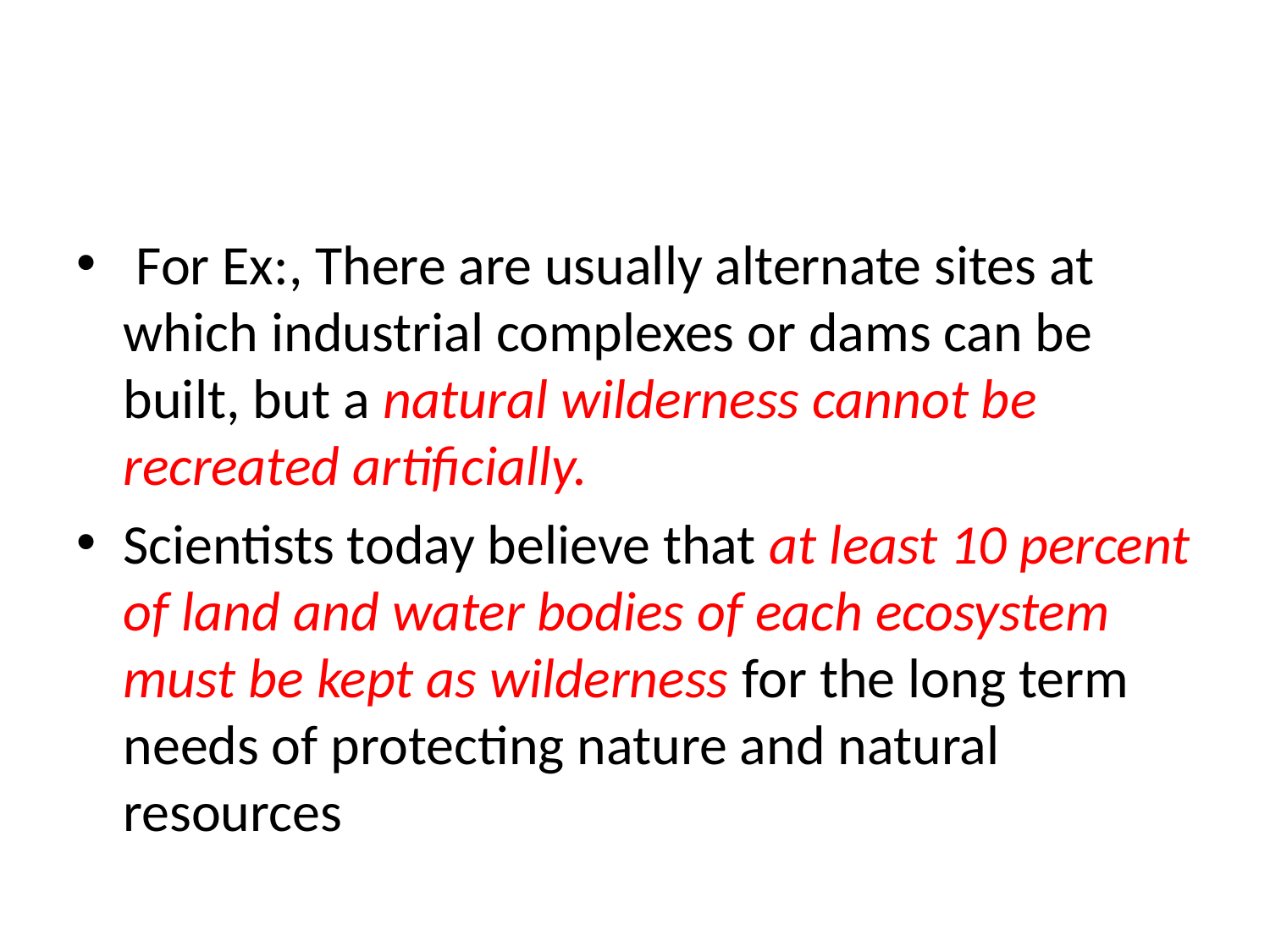

For Ex:, There are usually alternate sites at which industrial complexes or dams can be built, but a natural wilderness cannot be recreated artificially.
Scientists today believe that at least 10 percent of land and water bodies of each ecosystem must be kept as wilderness for the long term needs of protecting nature and natural resources